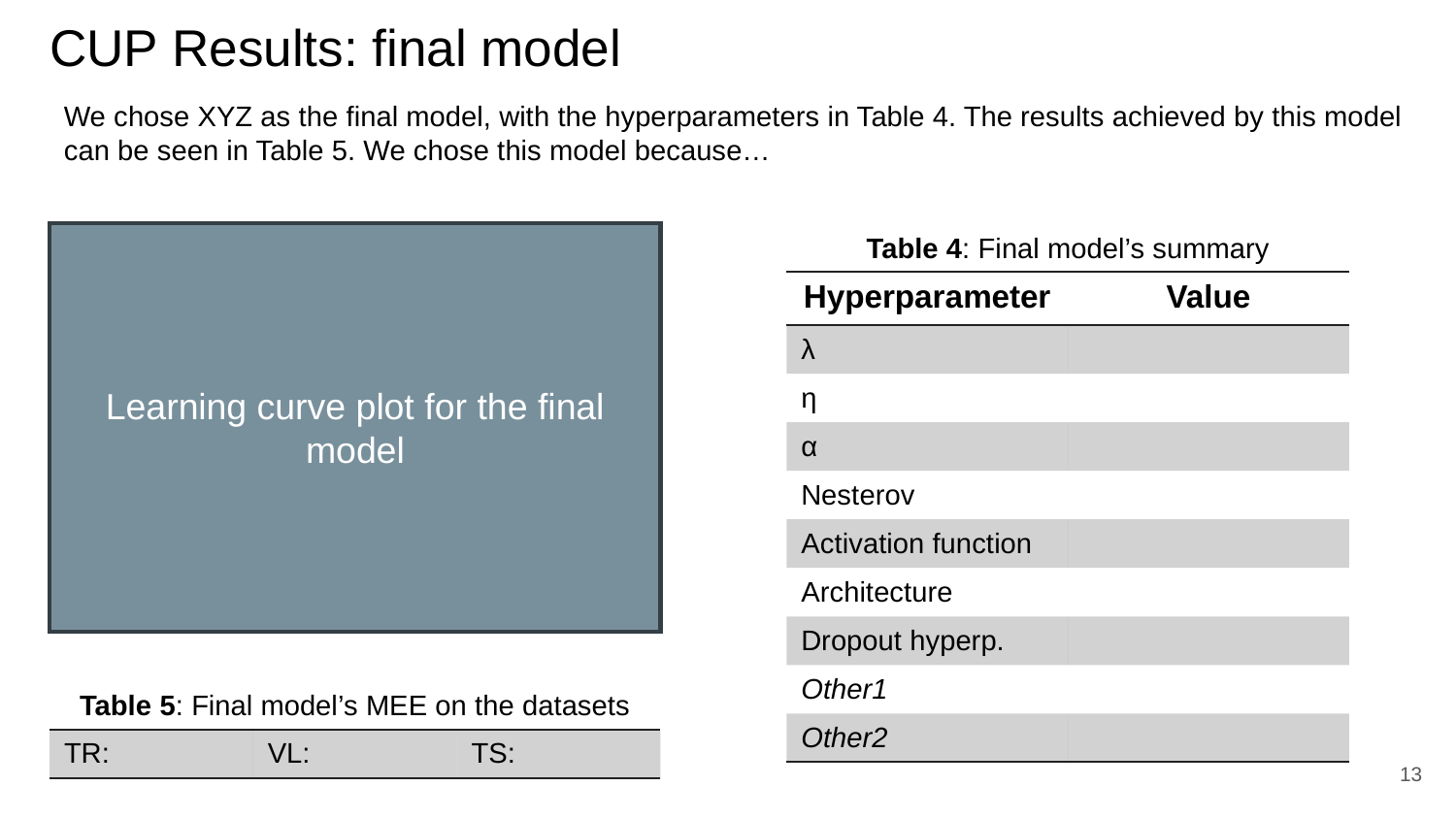

# CUP Results: final model
We chose XYZ as the final model, with the hyperparameters in Table 4. The results achieved by this model can be seen in Table 5. We chose this model because…
Learning curve plot for the final model
Table 4: Final model’s summary
| Hyperparameter | Value |
| --- | --- |
| λ |  |
| η |  |
| α |  |
| Nesterov |  |
| Activation function |  |
| Architecture |  |
| Dropout hyperp. |  |
| Other1 |  |
| Other2 |  |
Table 5: Final model’s MEE on the datasets
| TR: | VL: | TS: |
| --- | --- | --- |
13